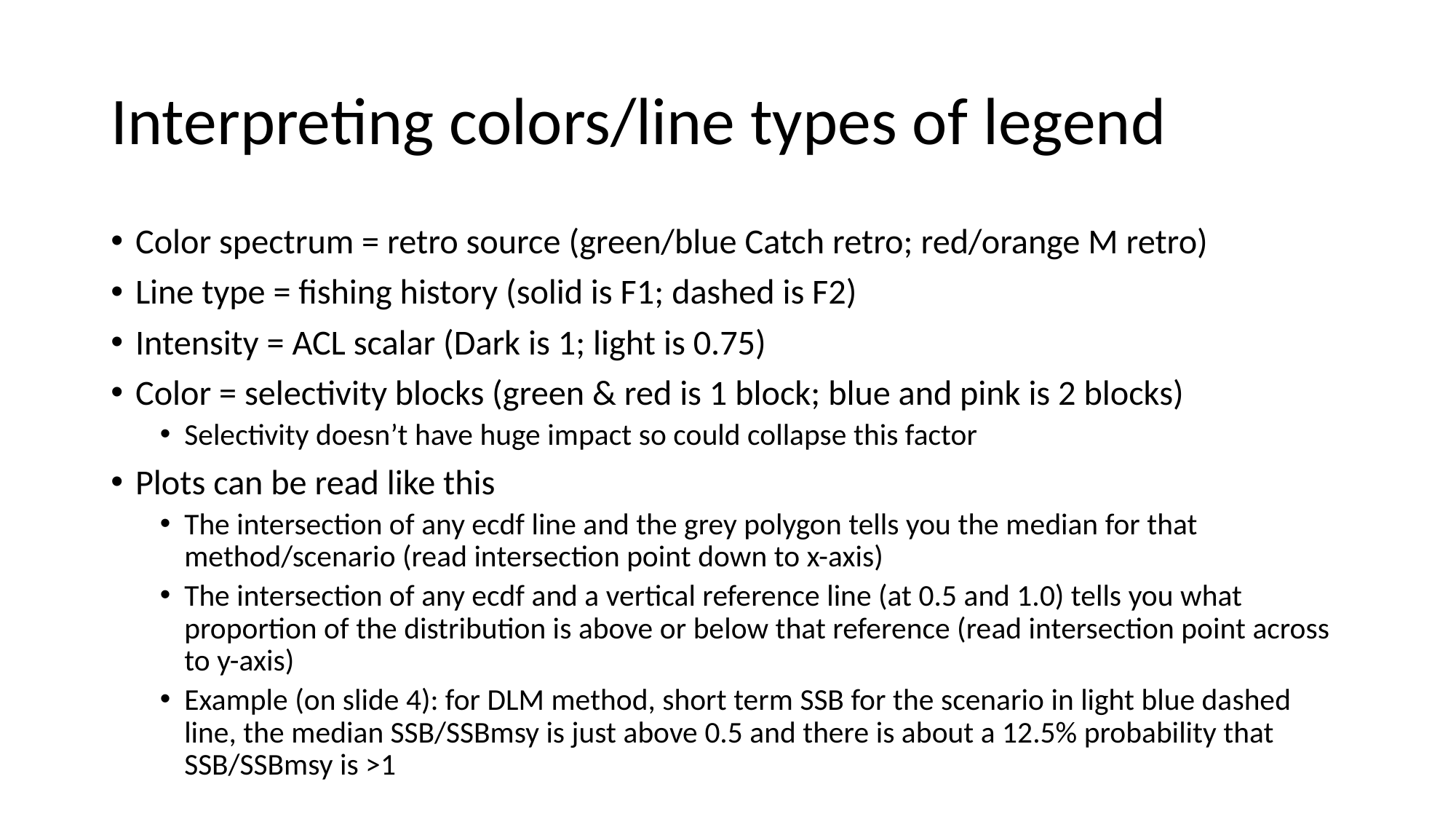

# Interpreting colors/line types of legend
Color spectrum = retro source (green/blue Catch retro; red/orange M retro)
Line type = fishing history (solid is F1; dashed is F2)
Intensity = ACL scalar (Dark is 1; light is 0.75)
Color = selectivity blocks (green & red is 1 block; blue and pink is 2 blocks)
Selectivity doesn’t have huge impact so could collapse this factor
Plots can be read like this
The intersection of any ecdf line and the grey polygon tells you the median for that method/scenario (read intersection point down to x-axis)
The intersection of any ecdf and a vertical reference line (at 0.5 and 1.0) tells you what proportion of the distribution is above or below that reference (read intersection point across to y-axis)
Example (on slide 4): for DLM method, short term SSB for the scenario in light blue dashed line, the median SSB/SSBmsy is just above 0.5 and there is about a 12.5% probability that SSB/SSBmsy is >1